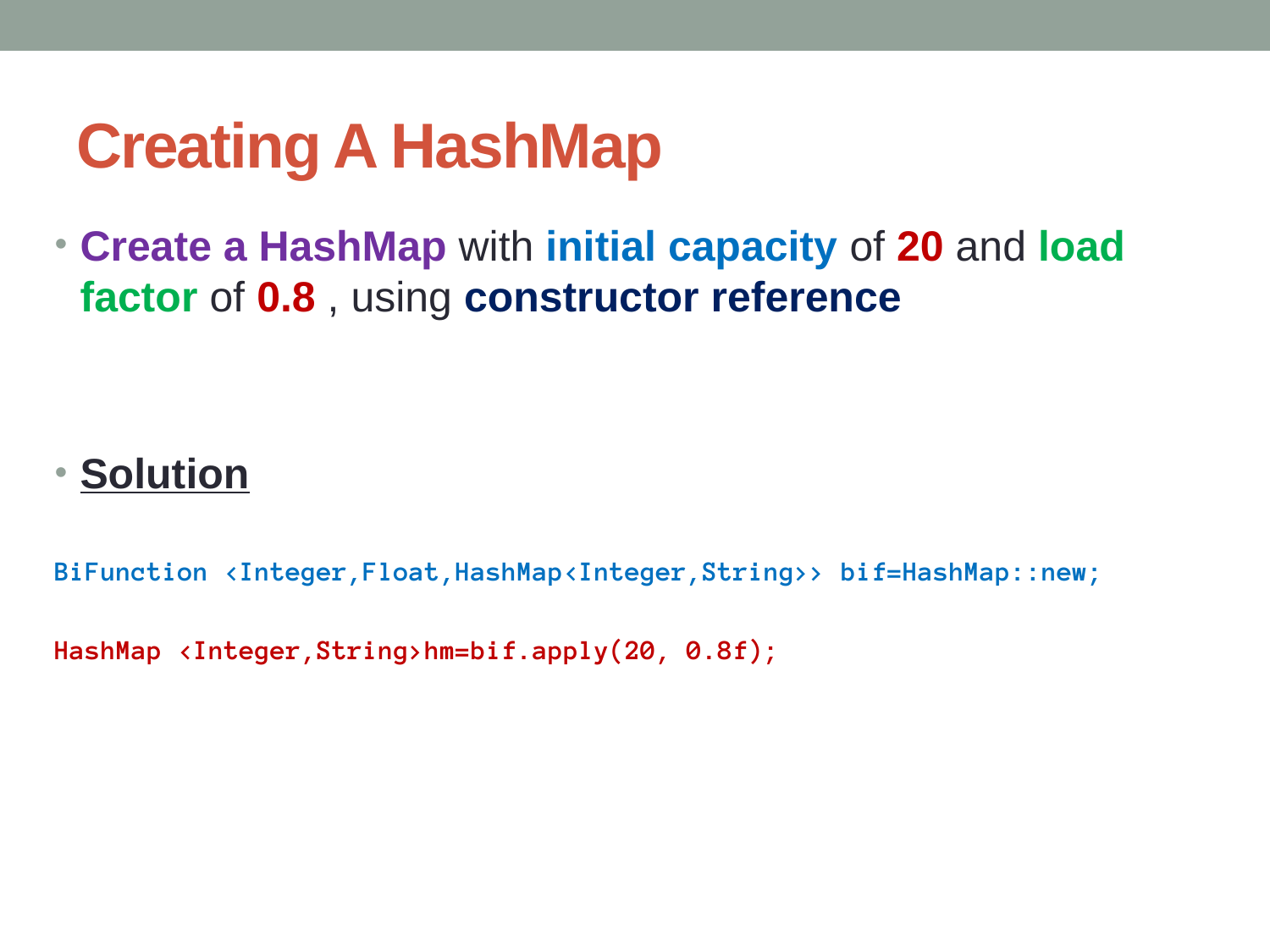

# Creating A HashMap
Create a HashMap with initial capacity of 20 and load factor of 0.8 , using constructor reference

Solution

BiFunction <Integer,Float,HashMap<Integer,String>> bif=HashMap::new;

HashMap <Integer,String>hm=bif.apply(20, 0.8f);